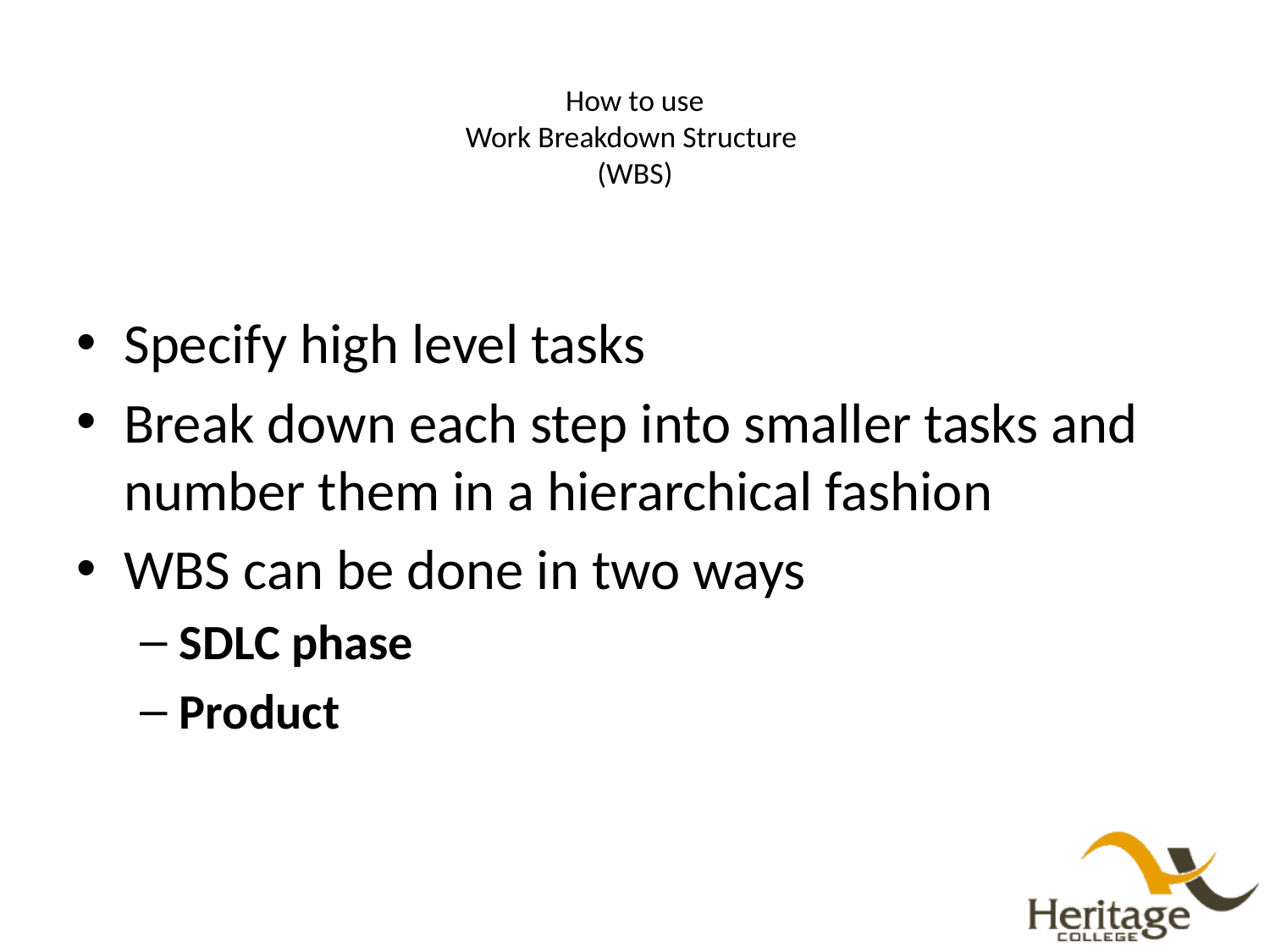

# How to use Work Breakdown Structure (WBS)

Specify high level tasks
Break down each step into smaller tasks and number them in a hierarchical fashion
WBS can be done in two ways
SDLC phase
Product